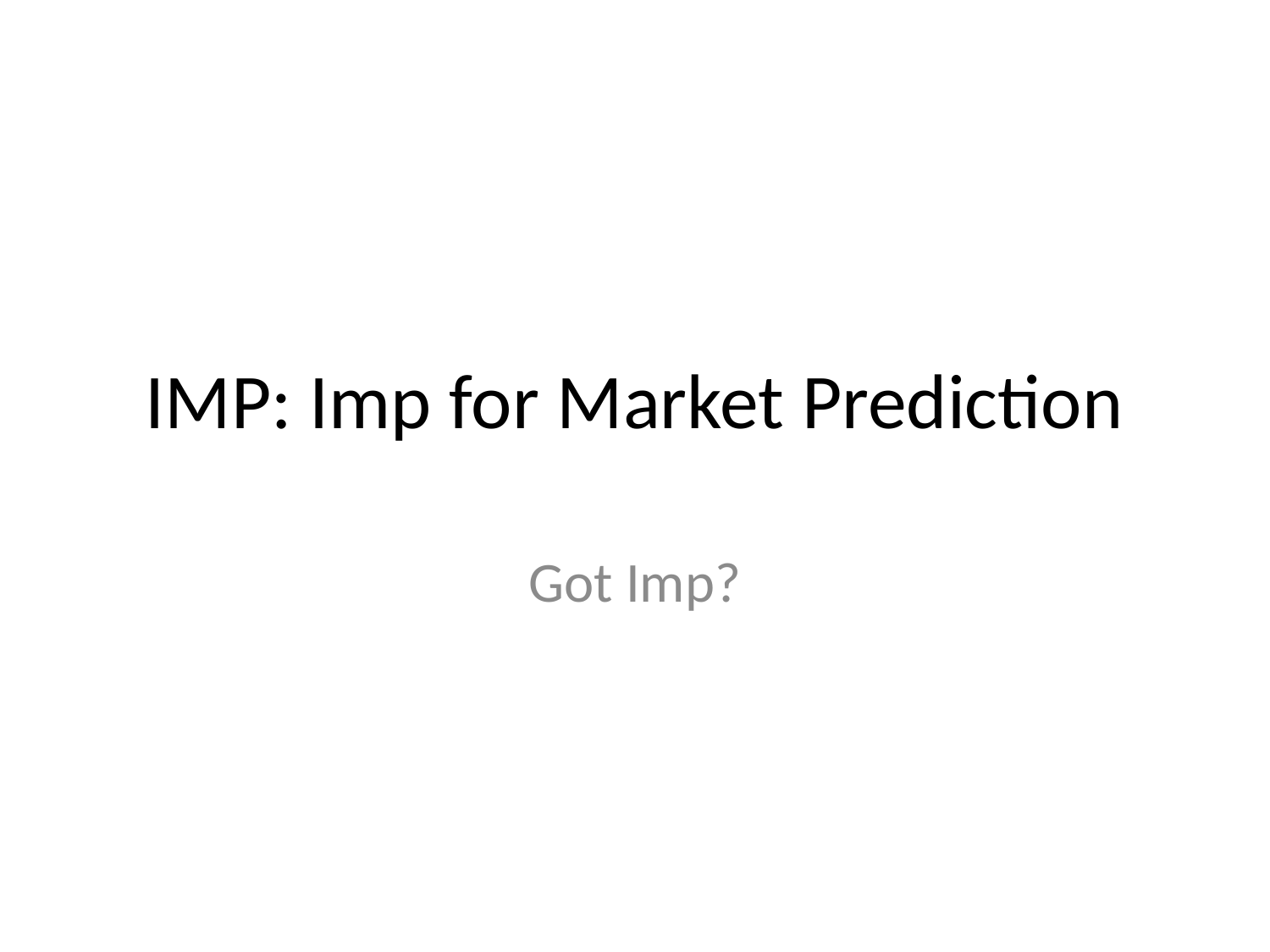

# IMP: Imp for Market Prediction
Got Imp?